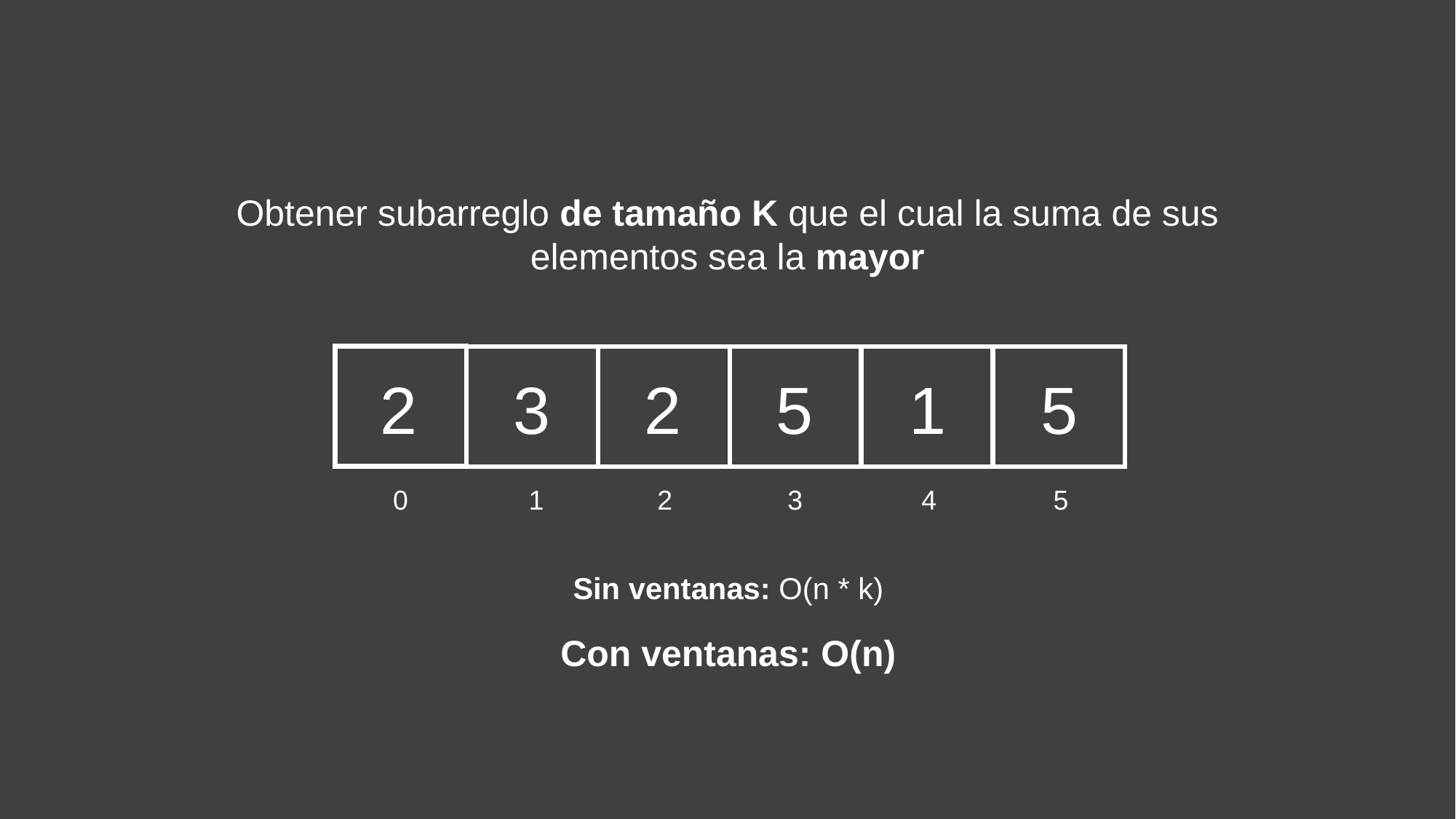

Obtener subarreglo de tamaño K que el cual la suma de sus elementos sea la mayor

2
3
2
5
1
5
2
4
0
1
3
5
Sin ventanas: O(n * k)
Con ventanas: O(n)